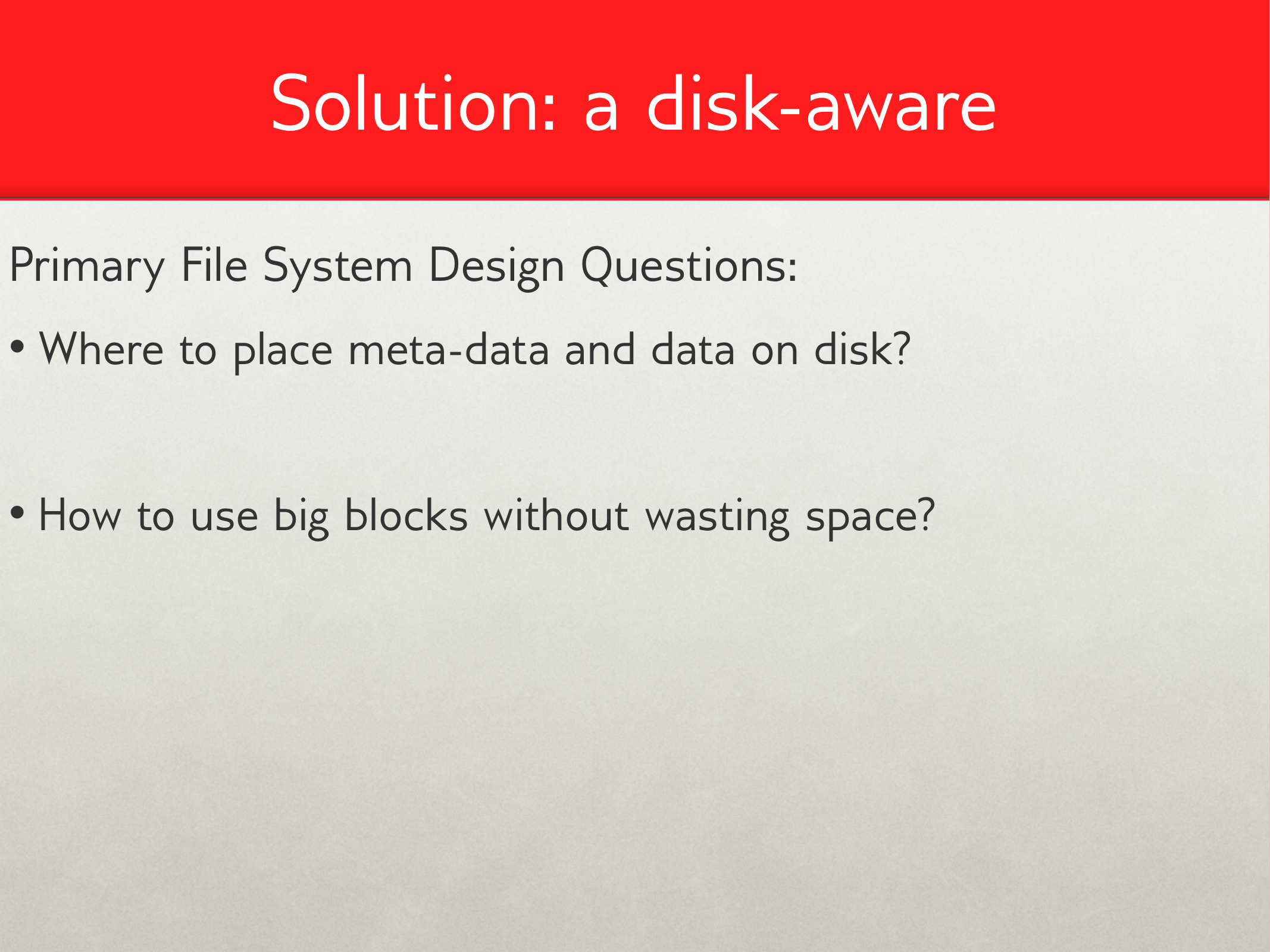

# Solution: a disk-aware
Primary File System Design Questions:
Where to place meta-data and data on disk?

How to use big blocks without wasting space?